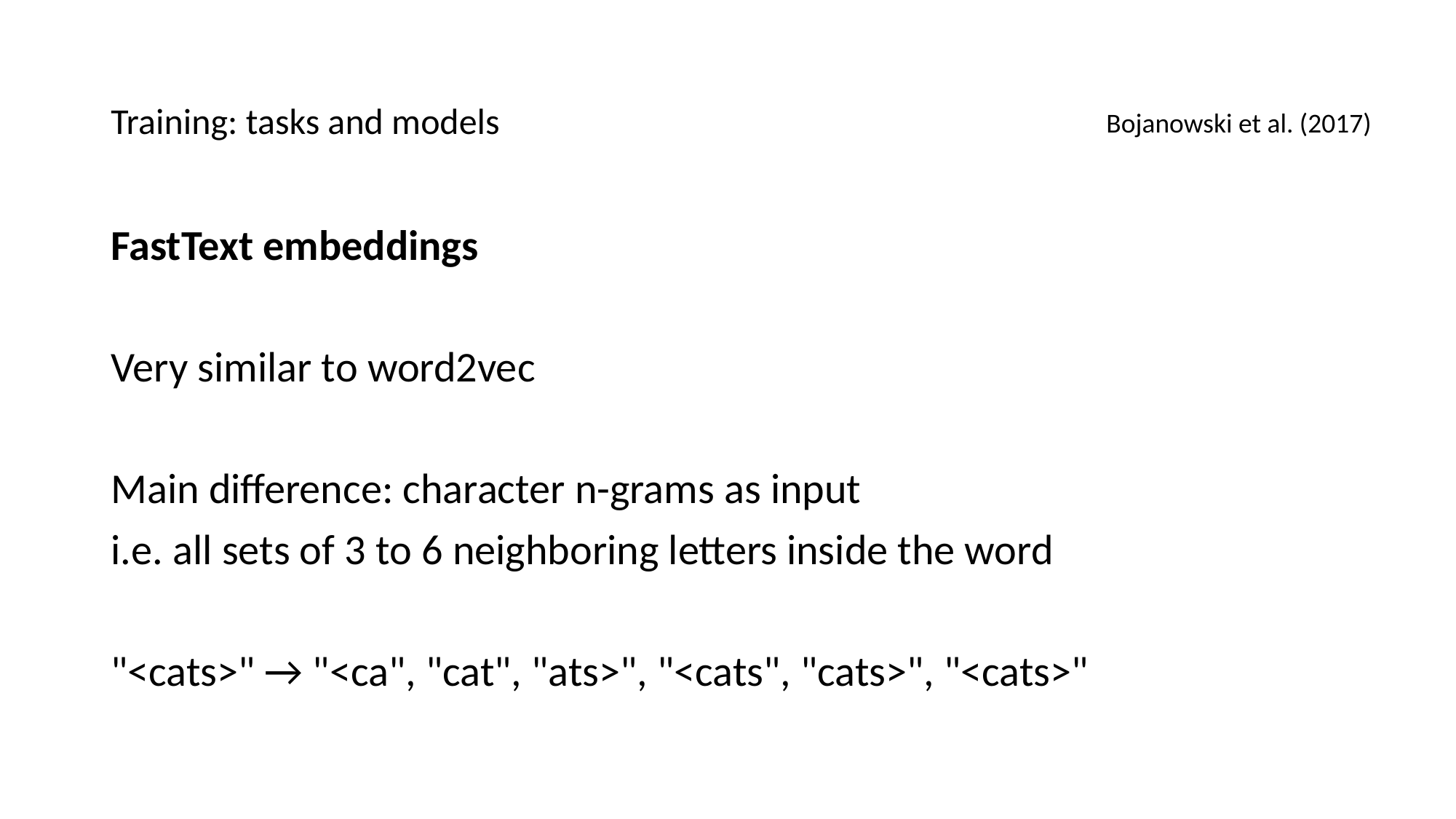

# Training: tasks and models
Bojanowski et al. (2017)
FastText embeddings

Very similar to word2vec

Main difference: character n-grams as input
i.e. all sets of 3 to 6 neighboring letters inside the word

"<cats>" → "<ca", "cat", "ats>", "<cats", "cats>", "<cats>"